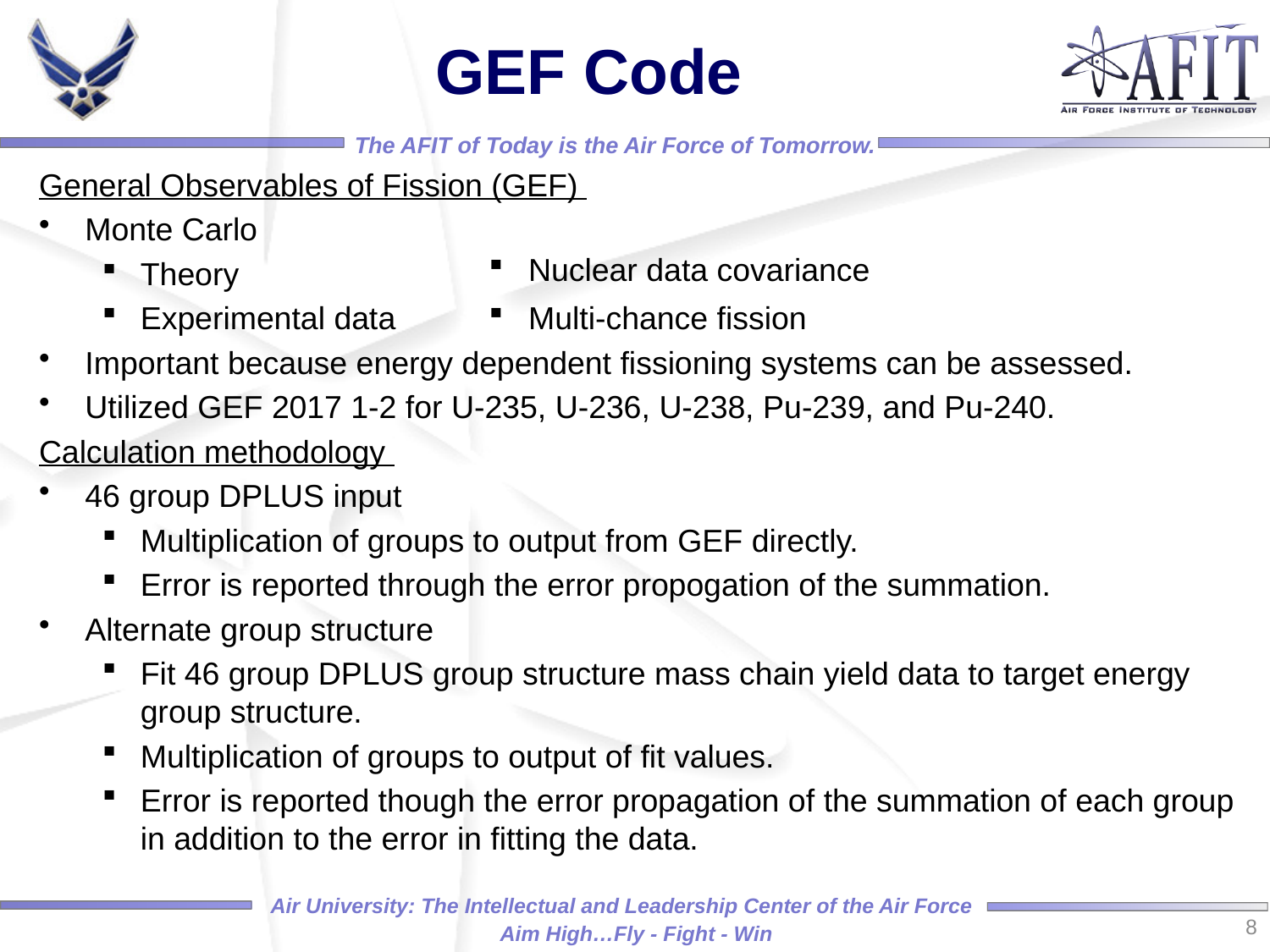

# GEF Code
General Observables of Fission (GEF)
Monte Carlo
Theory
Experimental data
Important because energy dependent fissioning systems can be assessed.
Utilized GEF 2017 1-2 for U-235, U-236, U-238, Pu-239, and Pu-240.
Calculation methodology
46 group DPLUS input
Multiplication of groups to output from GEF directly.
Error is reported through the error propogation of the summation.
Alternate group structure
Fit 46 group DPLUS group structure mass chain yield data to target energy group structure.
Multiplication of groups to output of fit values.
Error is reported though the error propagation of the summation of each group in addition to the error in fitting the data.

Nuclear data covariance
Multi-chance fission

8